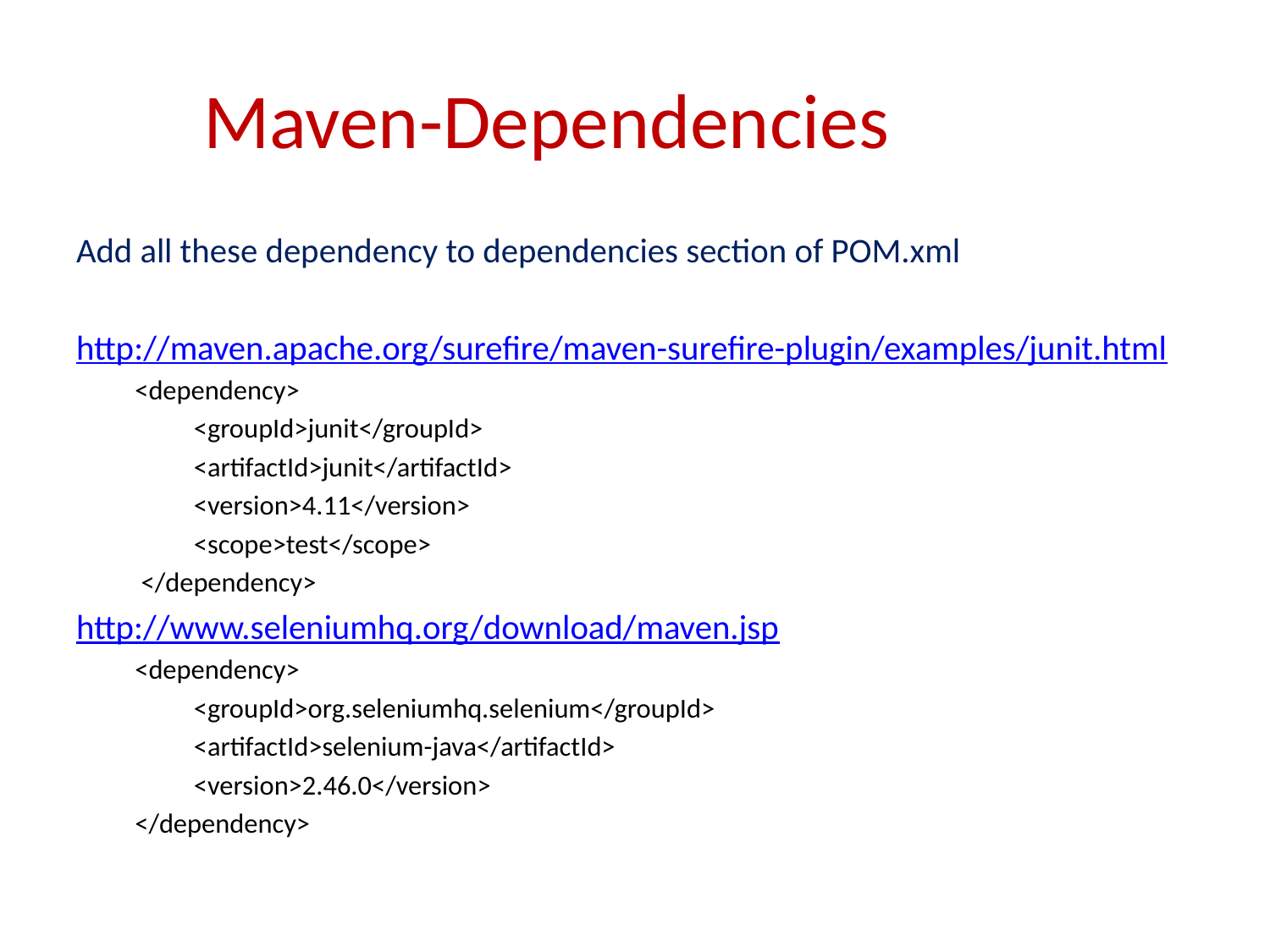

# Maven-Dependencies
Add all these dependency to dependencies section of POM.xml

http://maven.apache.org/surefire/maven-surefire-plugin/examples/junit.html
<dependency>
<groupId>junit</groupId>
<artifactId>junit</artifactId>
<version>4.11</version>
<scope>test</scope>
 </dependency>
http://www.seleniumhq.org/download/maven.jsp
<dependency>
<groupId>org.seleniumhq.selenium</groupId>
<artifactId>selenium-java</artifactId>
<version>2.46.0</version>
</dependency>